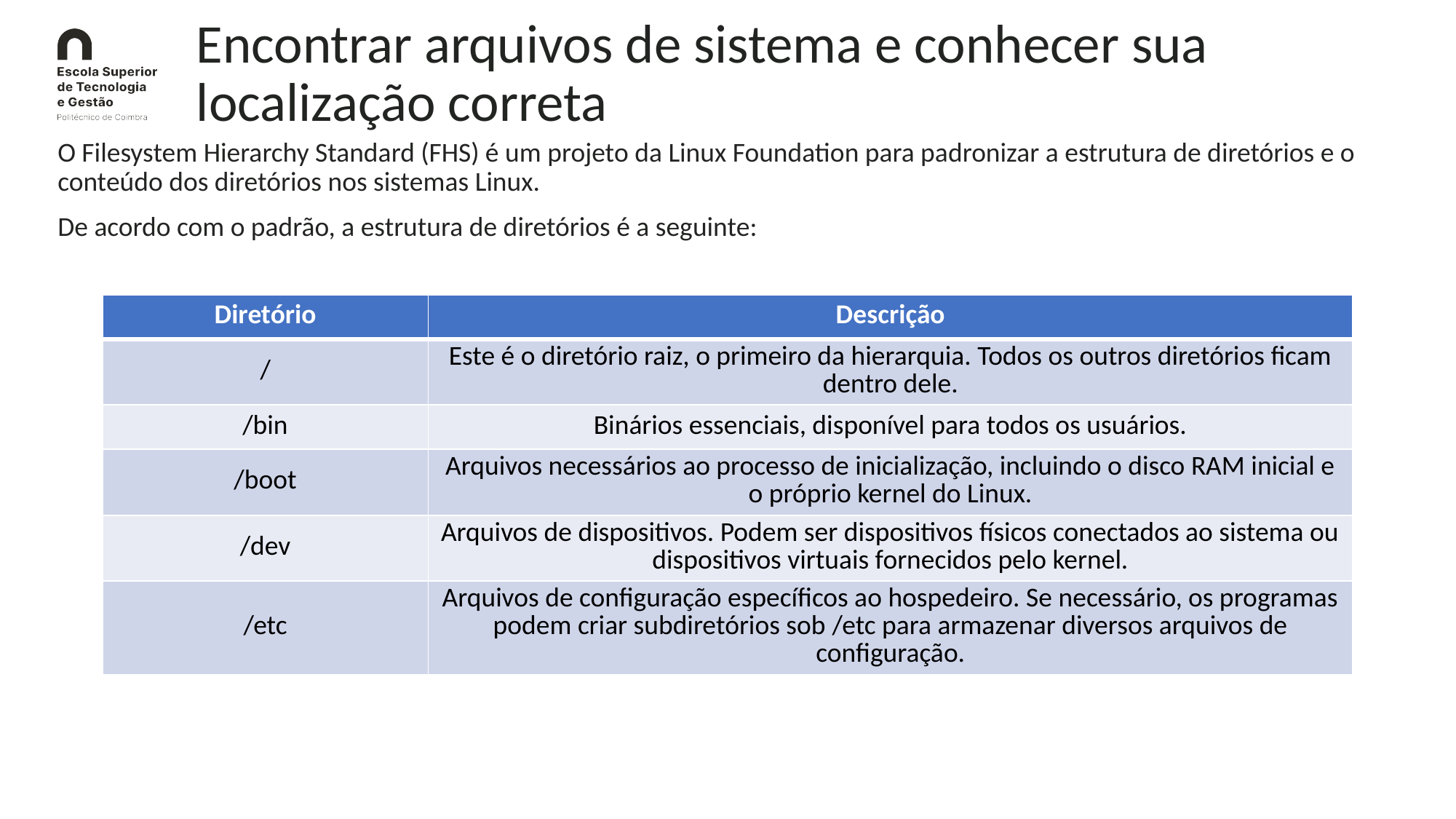

# Encontrar arquivos de sistema e conhecer sua localização correta
O Filesystem Hierarchy Standard (FHS) é um projeto da Linux Foundation para padronizar a estrutura de diretórios e o conteúdo dos diretórios nos sistemas Linux.
De acordo com o padrão, a estrutura de diretórios é a seguinte:

| Diretório | Descrição |
| --- | --- |
| / | Este é o diretório raiz, o primeiro da hierarquia. Todos os outros diretórios ficam dentro dele. |
| /bin | Binários essenciais, disponível para todos os usuários. |
| /boot | Arquivos necessários ao processo de inicialização, incluindo o disco RAM inicial e o próprio kernel do Linux. |
| /dev | Arquivos de dispositivos. Podem ser dispositivos físicos conectados ao sistema ou dispositivos virtuais fornecidos pelo kernel. |
| /etc | Arquivos de configuração específicos ao hospedeiro. Se necessário, os programas podem criar subdiretórios sob /etc para armazenar diversos arquivos de configuração. |